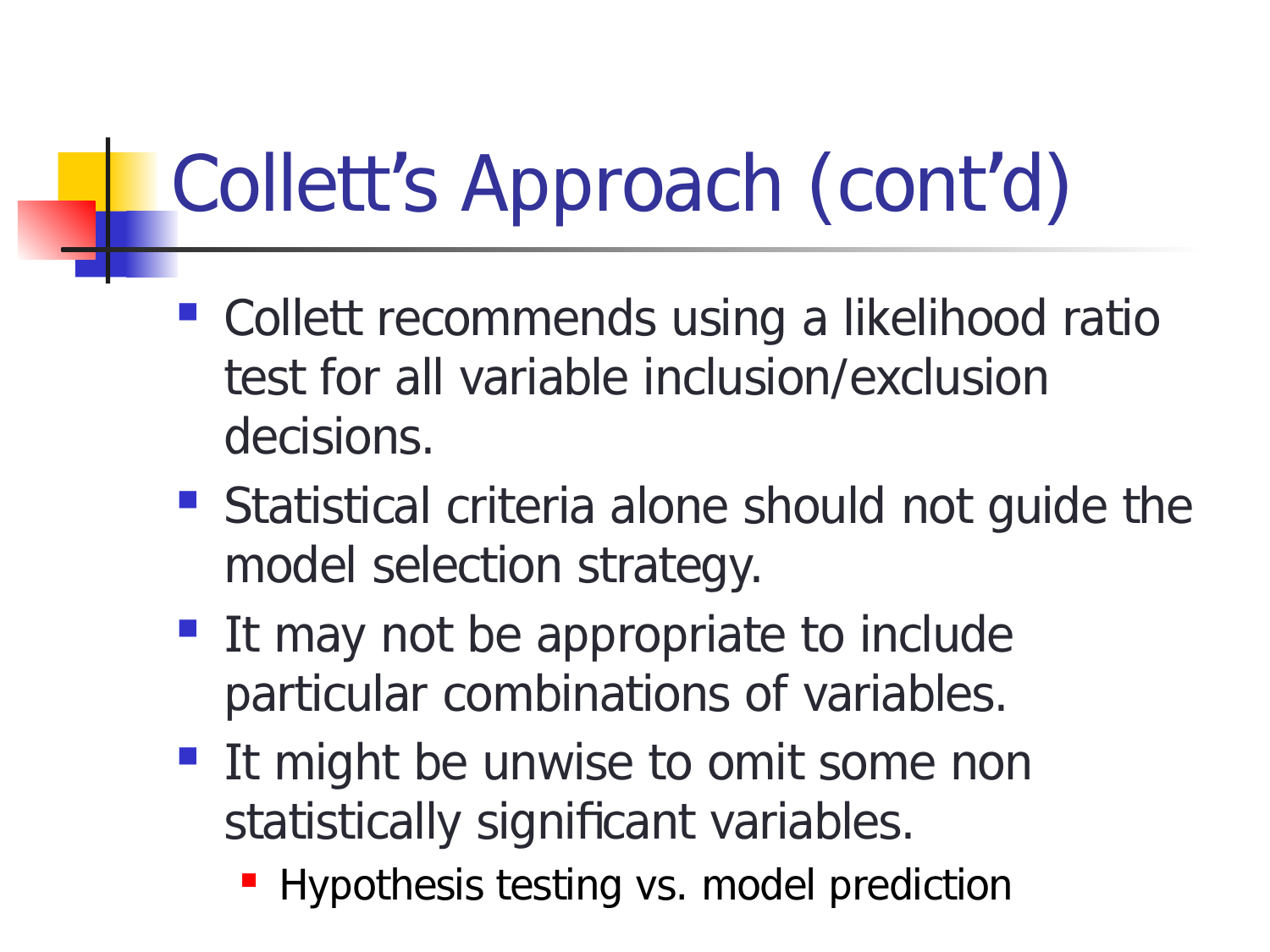

# Collett’s Approach (cont’d)
Collett recommends using a likelihood ratio test for all variable inclusion/exclusion decisions.
Statistical criteria alone should not guide the model selection strategy.
It may not be appropriate to include particular combinations of variables.
It might be unwise to omit some non statistically significant variables.
Hypothesis testing vs. model prediction